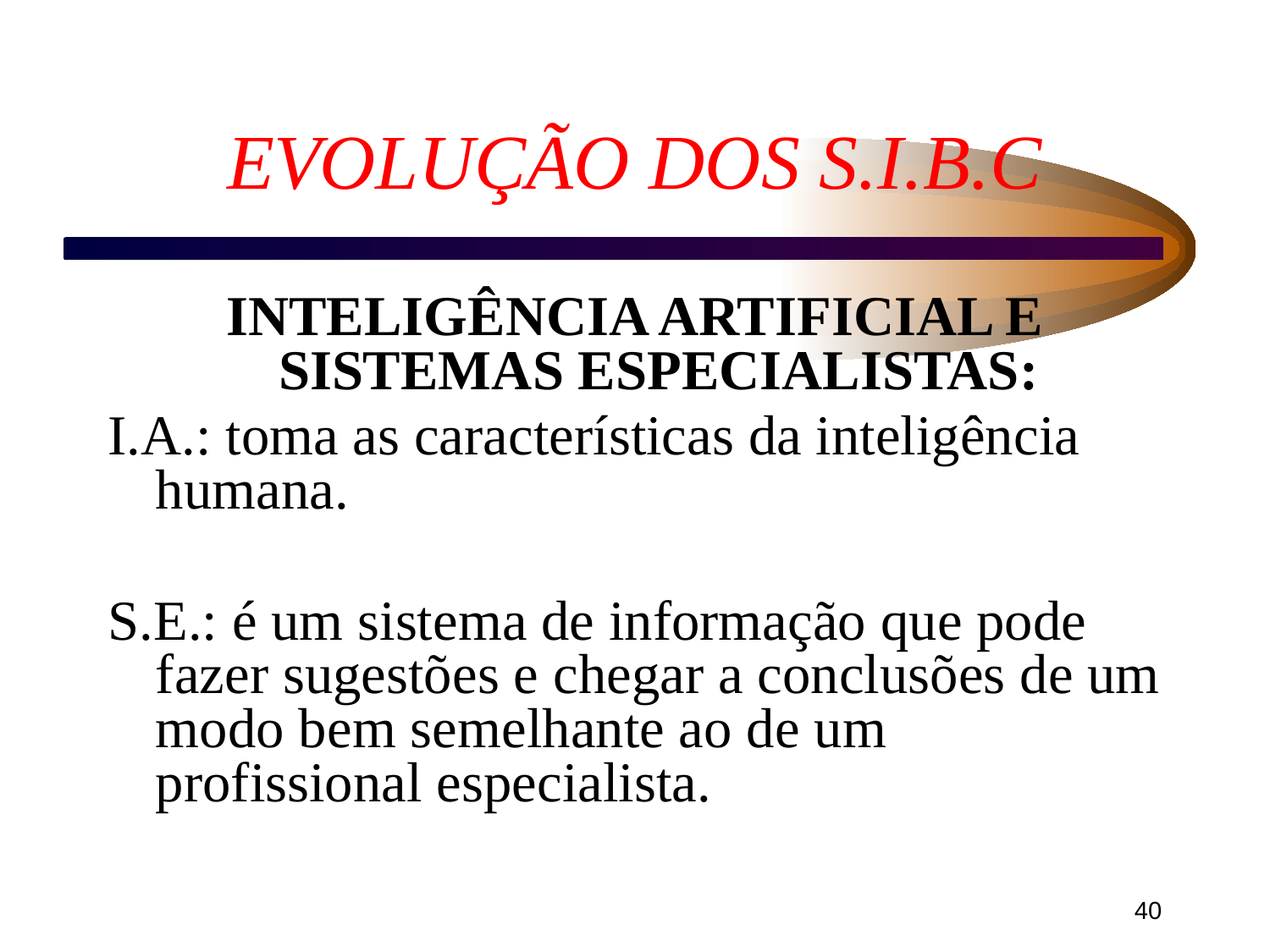

# EVOLUÇÃO DOS S.I.B.C
INTELIGÊNCIA ARTIFICIAL E SISTEMAS ESPECIALISTAS:
I.A.: toma as características da inteligência humana.

S.E.: é um sistema de informação que pode fazer sugestões e chegar a conclusões de um modo bem semelhante ao de um profissional especialista.
40